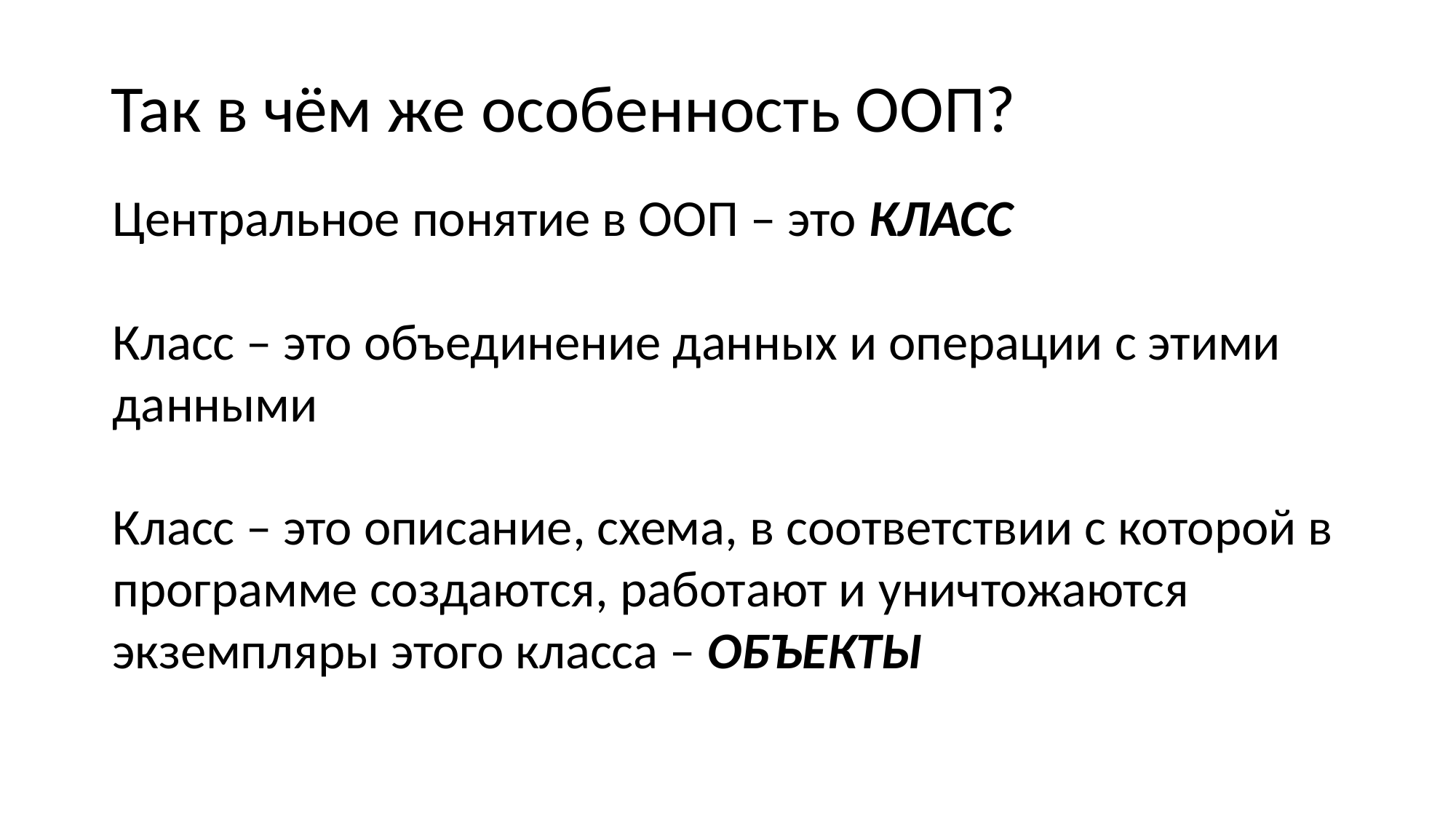

Так в чём же особенность ООП?
Центральное понятие в ООП – это КЛАСС

Класс – это объединение данных и операции с этими данными

Класс – это описание, схема, в соответствии с которой в программе создаются, работают и уничтожаются экземпляры этого класса – ОБЪЕКТЫ